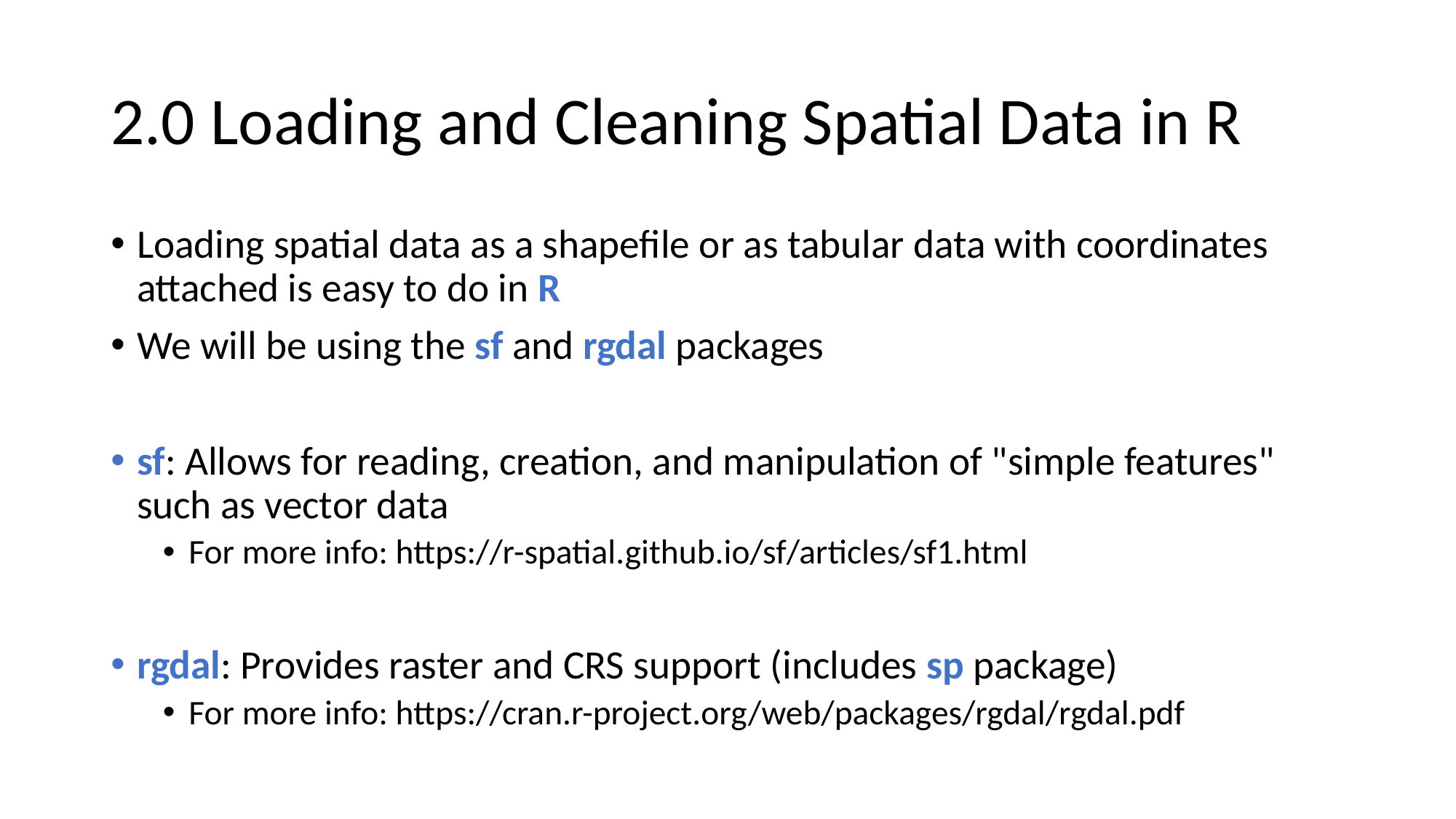

# 2.0 Loading and Cleaning Spatial Data in R
Loading spatial data as a shapefile or as tabular data with coordinates attached is easy to do in R
We will be using the sf and rgdal packages

sf: Allows for reading, creation, and manipulation of "simple features" such as vector data
For more info: https://r-spatial.github.io/sf/articles/sf1.html

rgdal: Provides raster and CRS support (includes sp package)
For more info: https://cran.r-project.org/web/packages/rgdal/rgdal.pdf